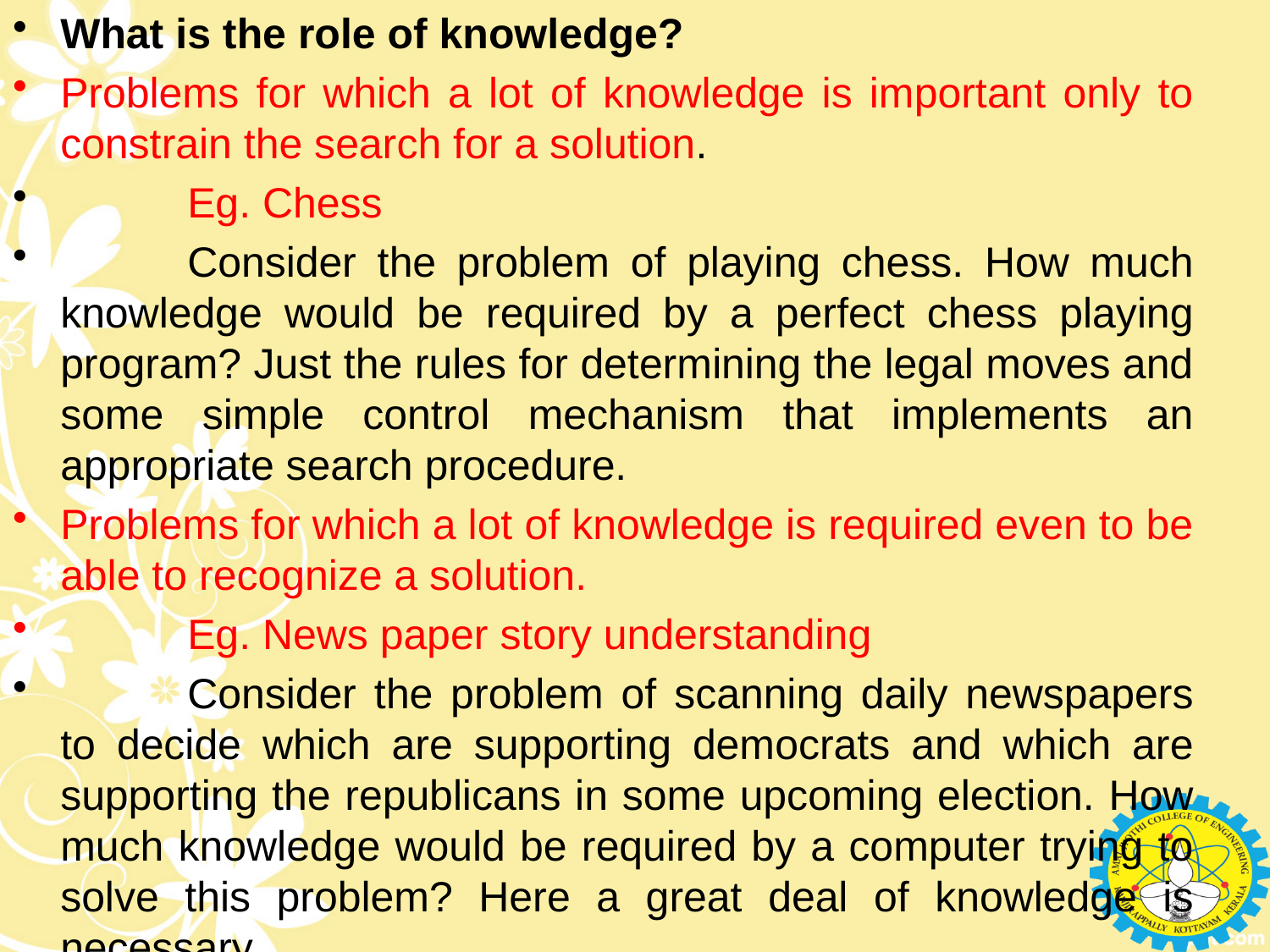

What is the role of knowledge?
Problems for which a lot of knowledge is important only to constrain the search for a solution.
	Eg. Chess
	Consider the problem of playing chess. How much knowledge would be required by a perfect chess playing program? Just the rules for determining the legal moves and some simple control mechanism that implements an appropriate search procedure.
Problems for which a lot of knowledge is required even to be able to recognize a solution.
	Eg. News paper story understanding
	Consider the problem of scanning daily newspapers to decide which are supporting democrats and which are supporting the republicans in some upcoming election. How much knowledge would be required by a computer trying to solve this problem? Here a great deal of knowledge is necessary.